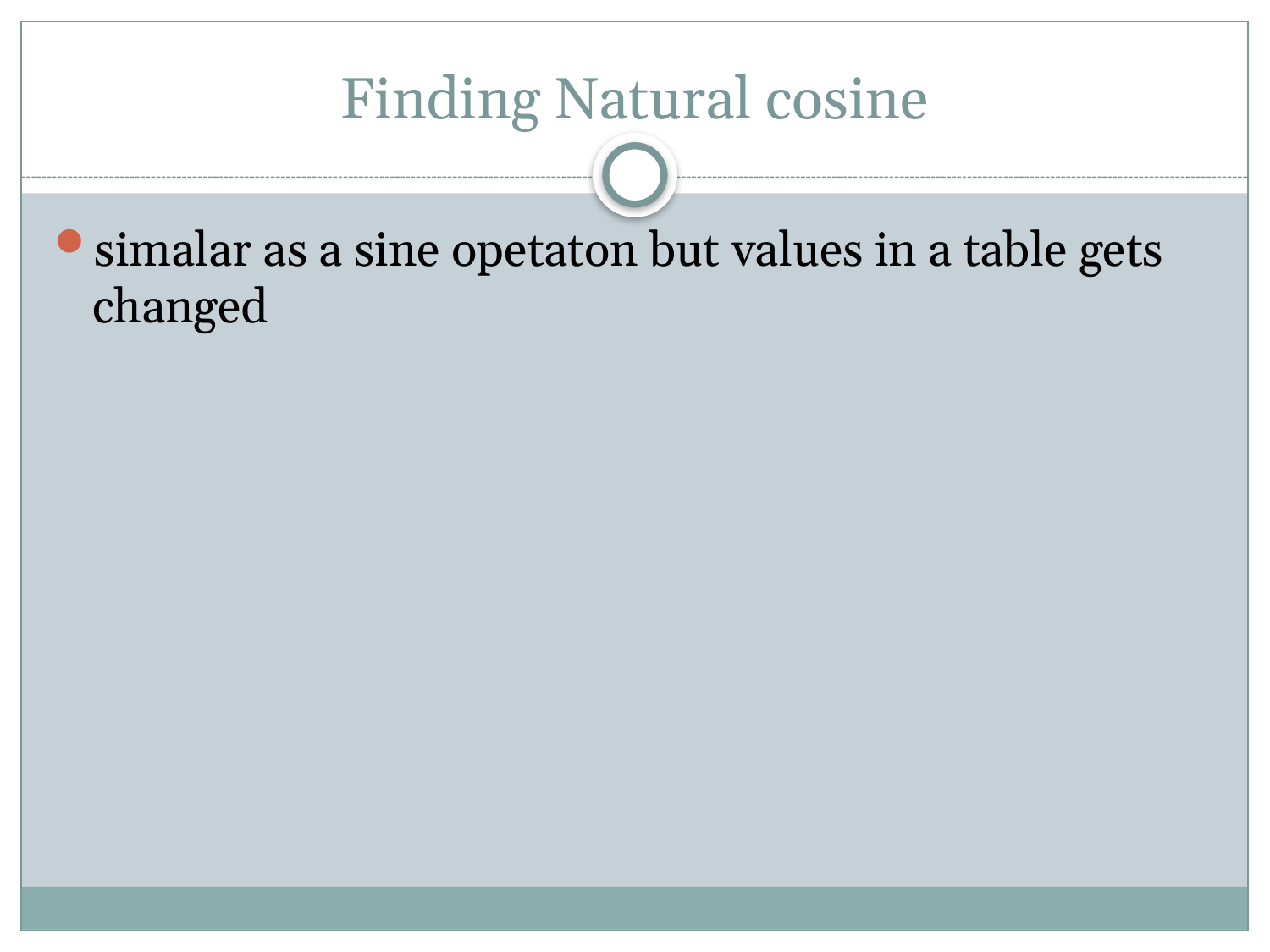

# Finding Natural cosine
simalar as a sine opetaton but values in a table gets changed